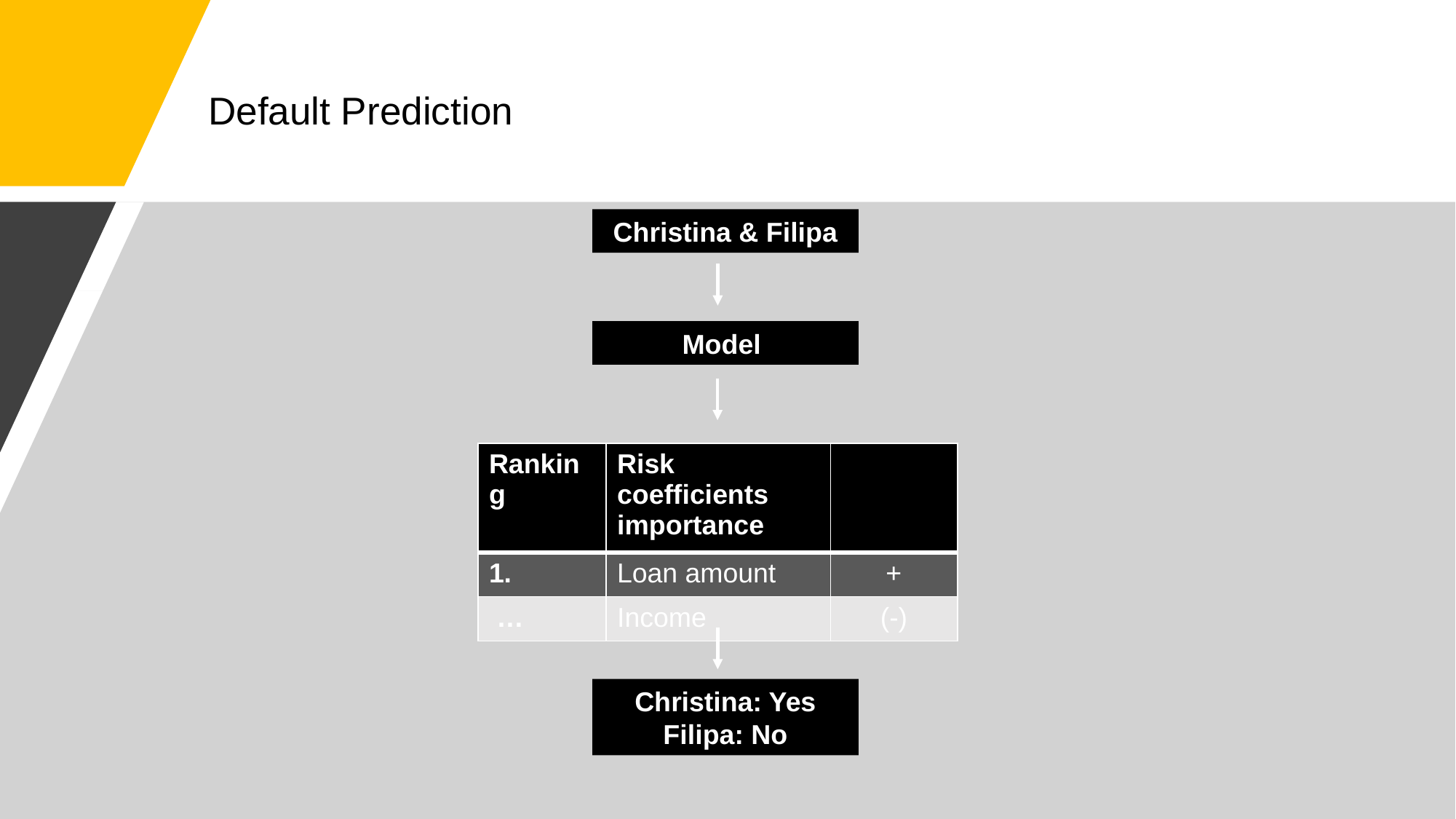

# How to predict the default of a borrower? Default Prediction

Christina & Filipa
Model
| Ranking | Risk coefficients importance |  |
| --- | --- | --- |
| 1. | Loan amount | + |
| … | Income | (-) |
Christina: Yes Filipa: No